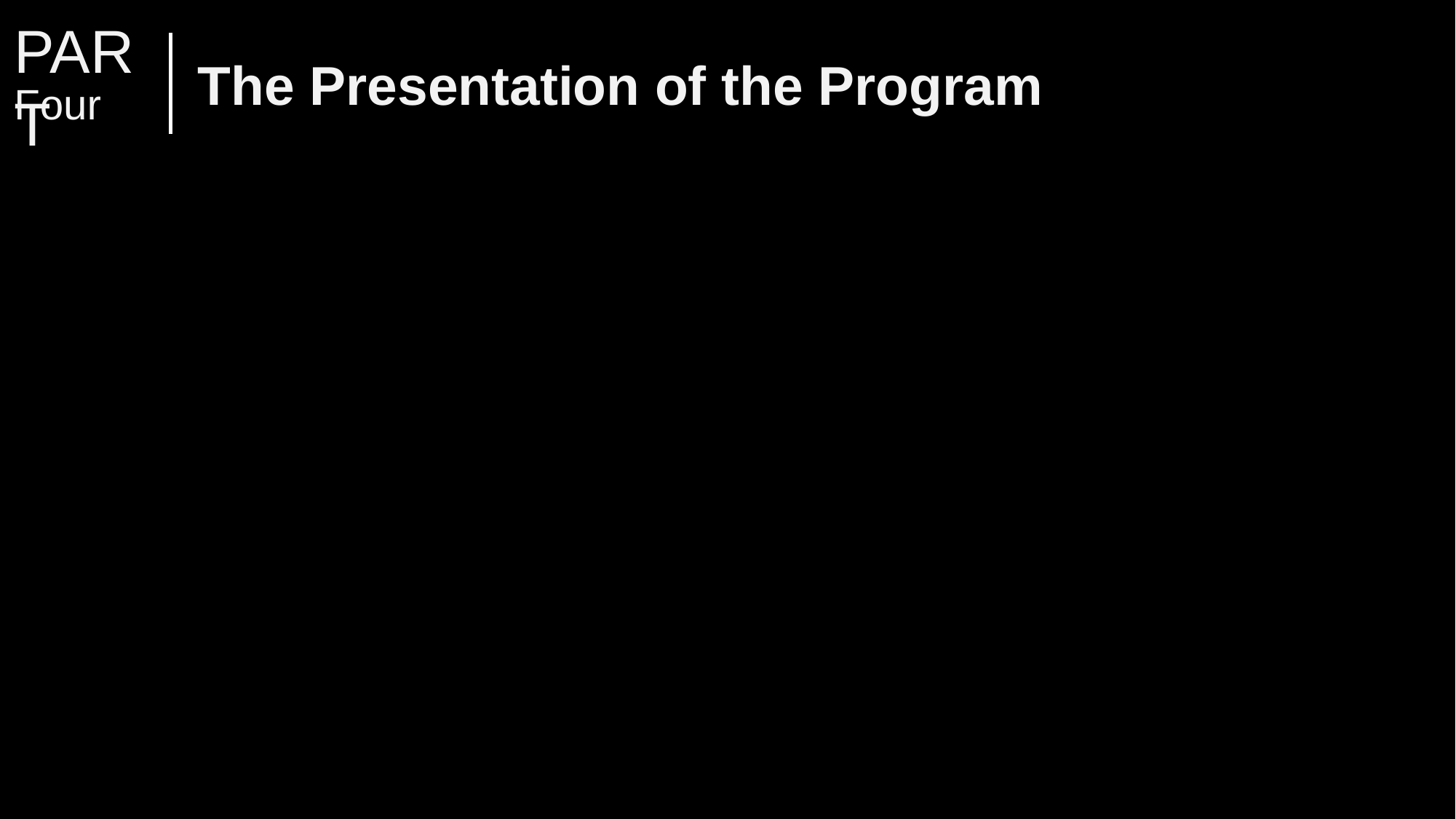

PART
The Presentation of the Program
Four